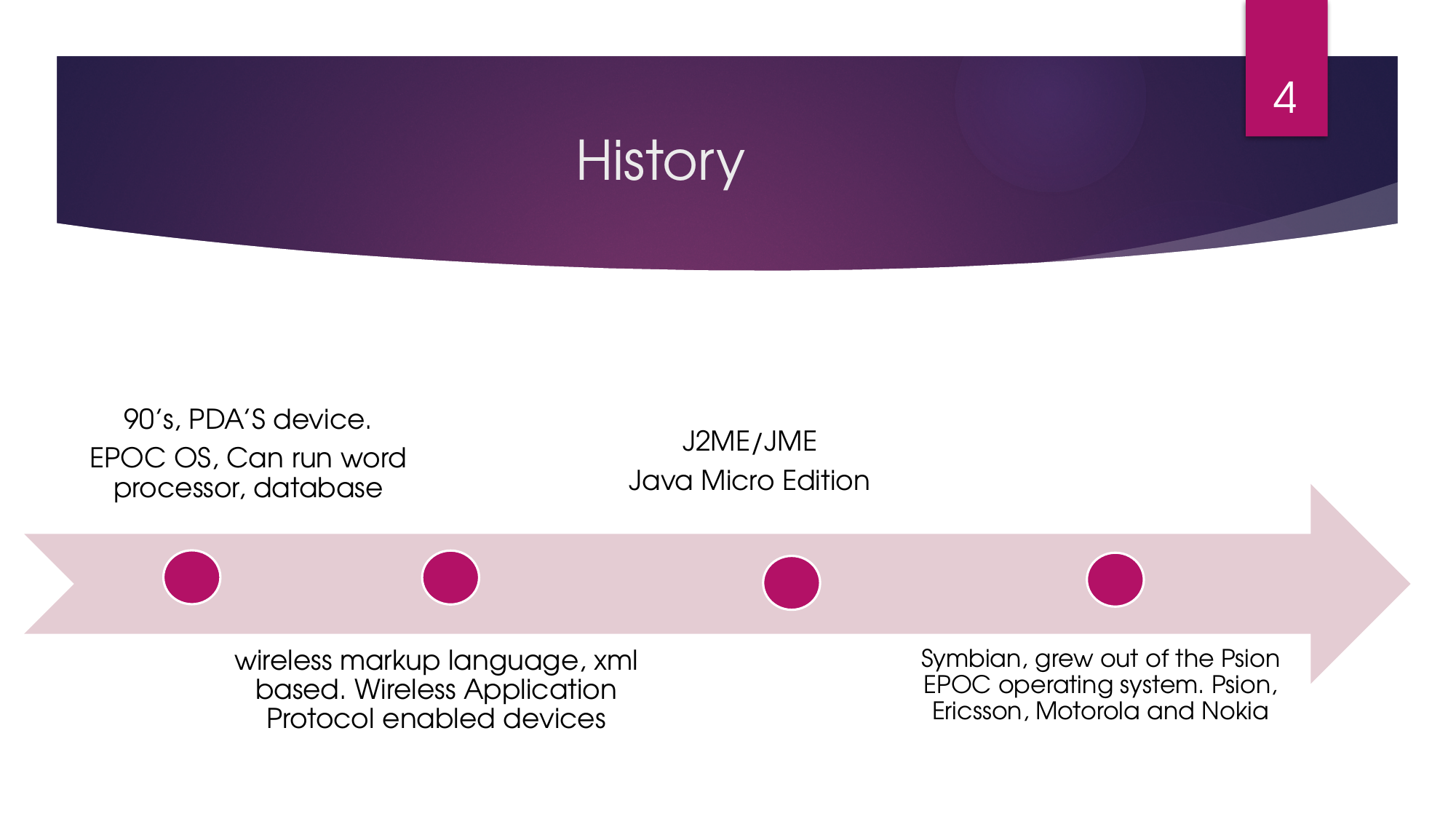

4
# History
90’s, PDA’S device.
EPOC OS, Can run word processor, database
J2ME/JME
Java Micro Edition

wireless markup language, xml based. Wireless Application Protocol enabled devices
Symbian, grew out of the Psion EPOC operating system. Psion, Ericsson, Motorola and Nokia